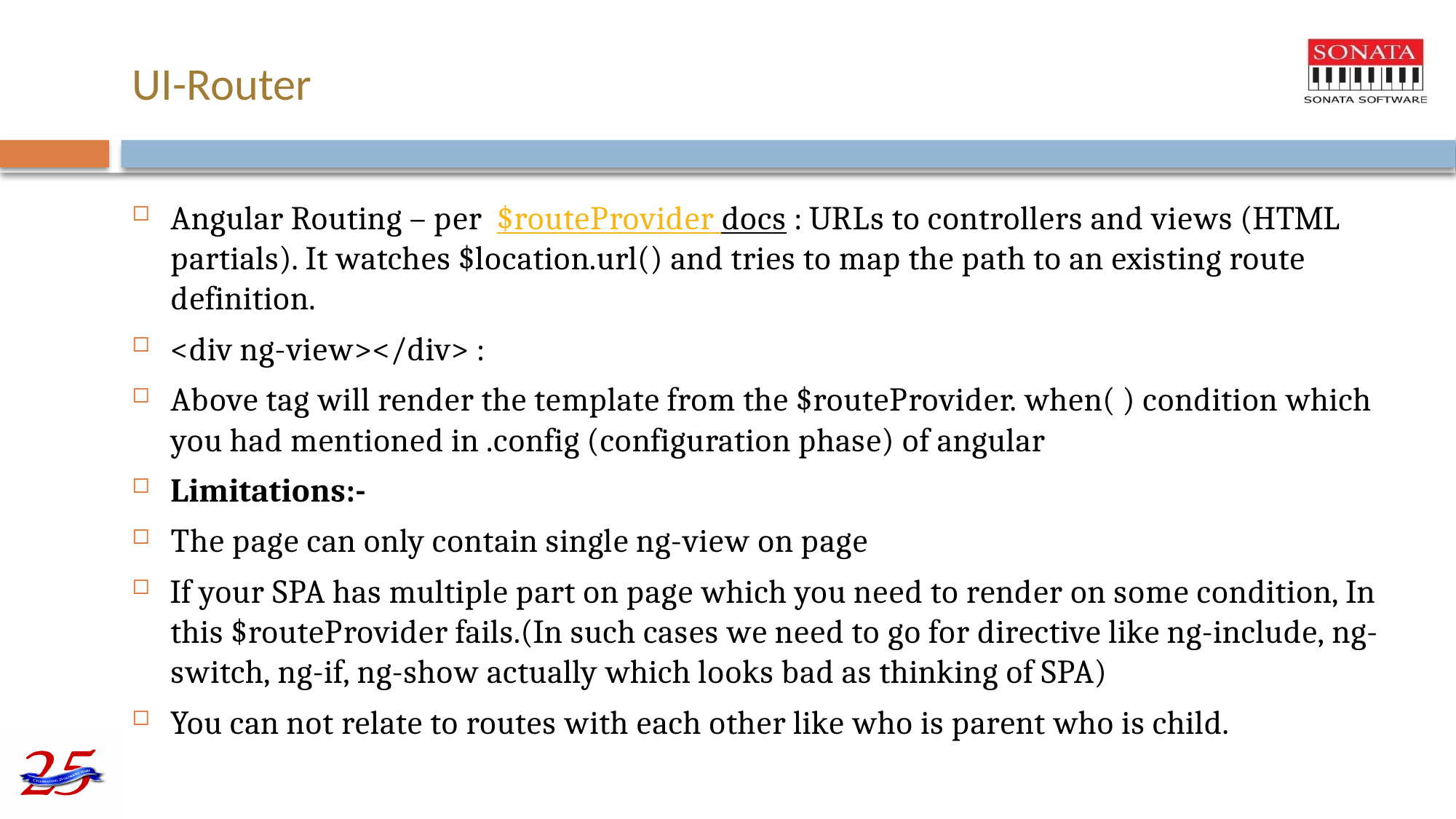

# UI-Router
Angular Routing – per  $routeProvider docs : URLs to controllers and views (HTML partials). It watches $location.url() and tries to map the path to an existing route definition.
<div ng-view></div> :
Above tag will render the template from the $routeProvider. when( ) condition which you had mentioned in .config (configuration phase) of angular
Limitations:-
The page can only contain single ng-view on page
If your SPA has multiple part on page which you need to render on some condition, In this $routeProvider fails.(In such cases we need to go for directive like ng-include, ng-switch, ng-if, ng-show actually which looks bad as thinking of SPA)
You can not relate to routes with each other like who is parent who is child.